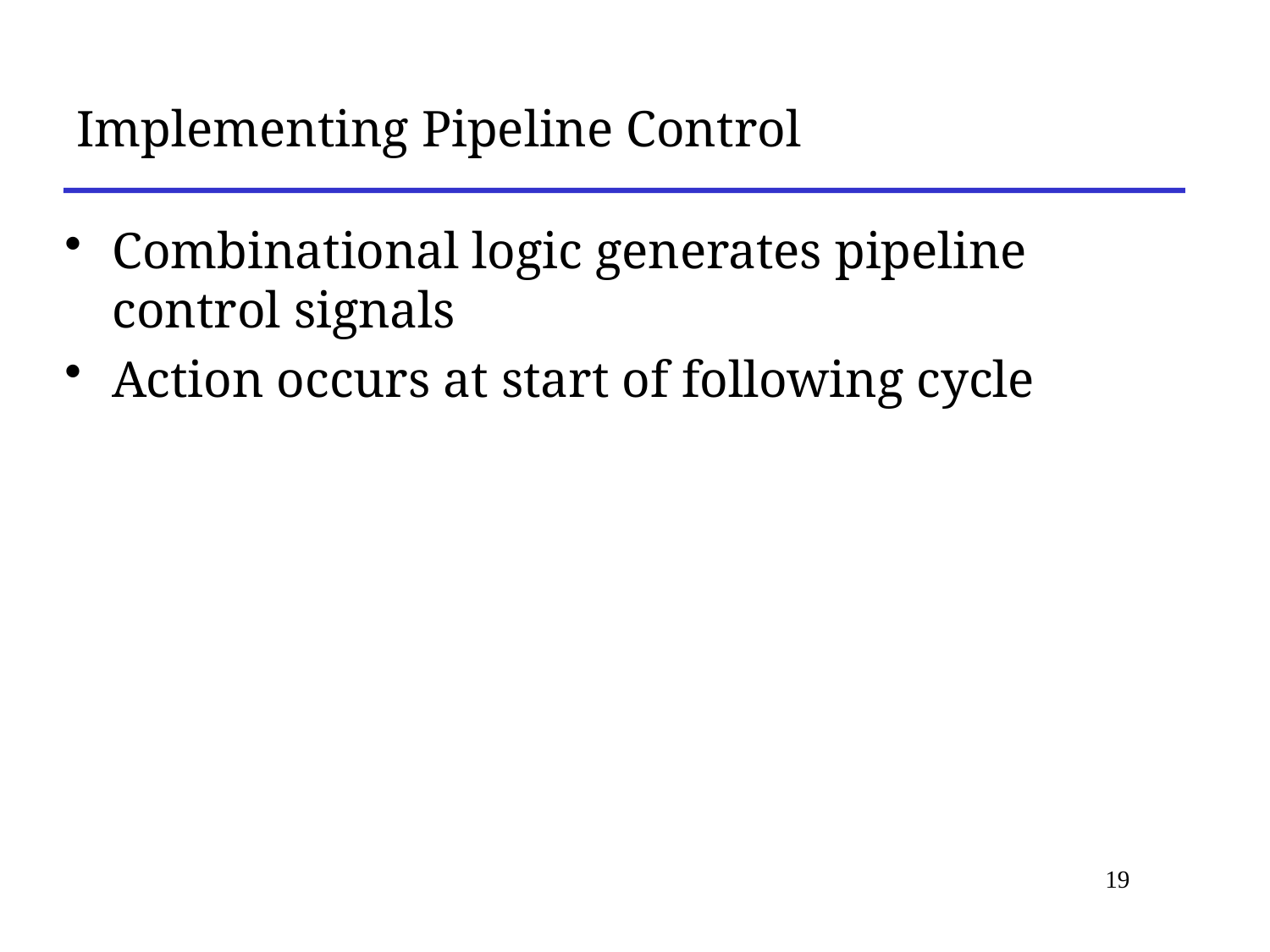

# Implementing Pipeline Control
Combinational logic generates pipeline control signals
Action occurs at start of following cycle
19